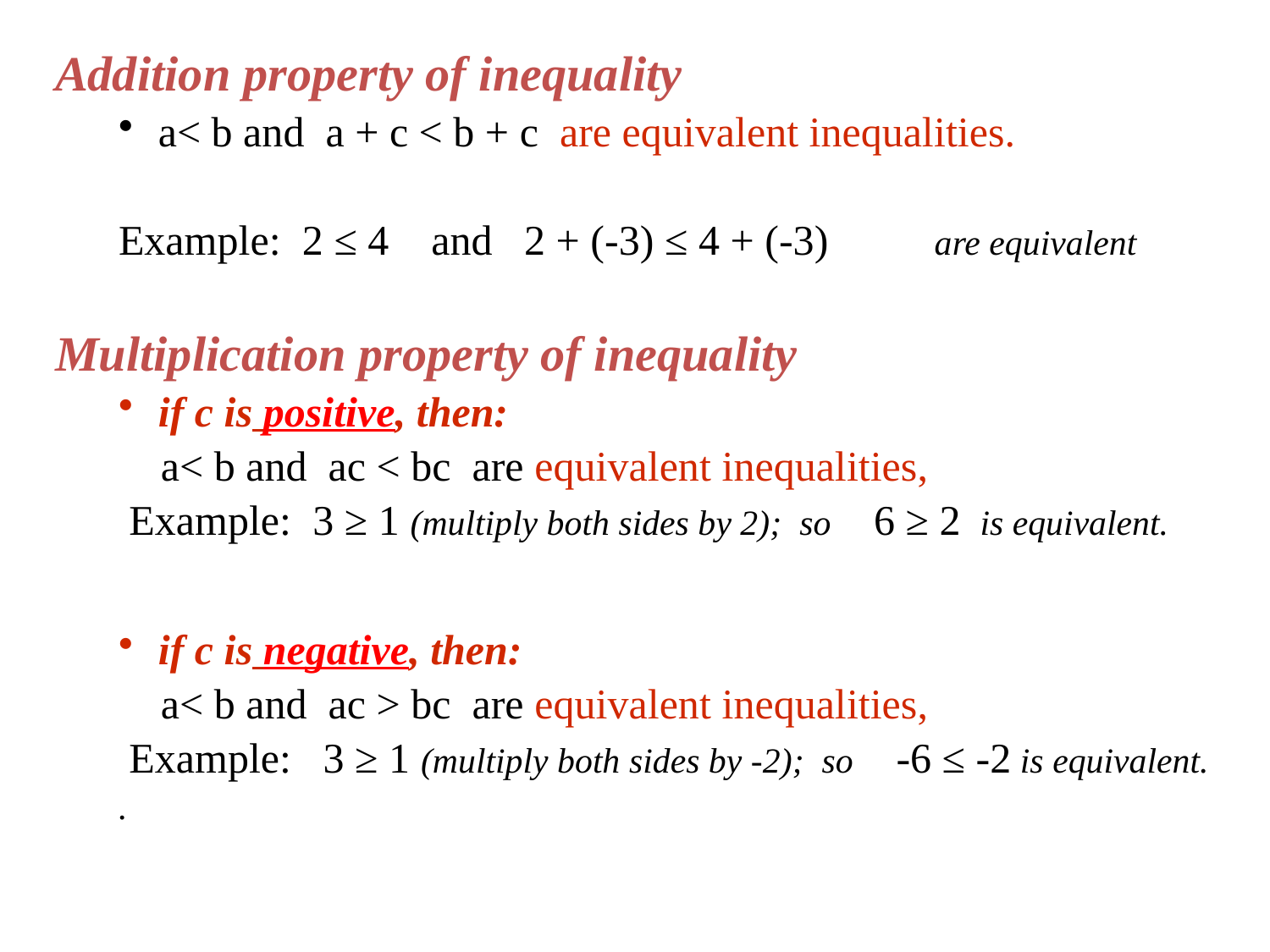

Addition property of inequality
a< b and  a + c < b + c  are equivalent inequalities.

Example:  2 ≤ 4    and   2 + (-3) ≤ 4 + (-3)          are equivalent

Multiplication property of inequality
if c is positive, then:
    a< b and  ac < bc  are equivalent inequalities,
 Example:  3 ≥ 1 (multiply both sides by 2);  so    6 ≥ 2  is equivalent.

if c is negative, then:
    a< b and  ac > bc  are equivalent inequalities,
 Example:   3 ≥ 1 (multiply both sides by -2);  so    -6 ≤ -2 is equivalent.
.